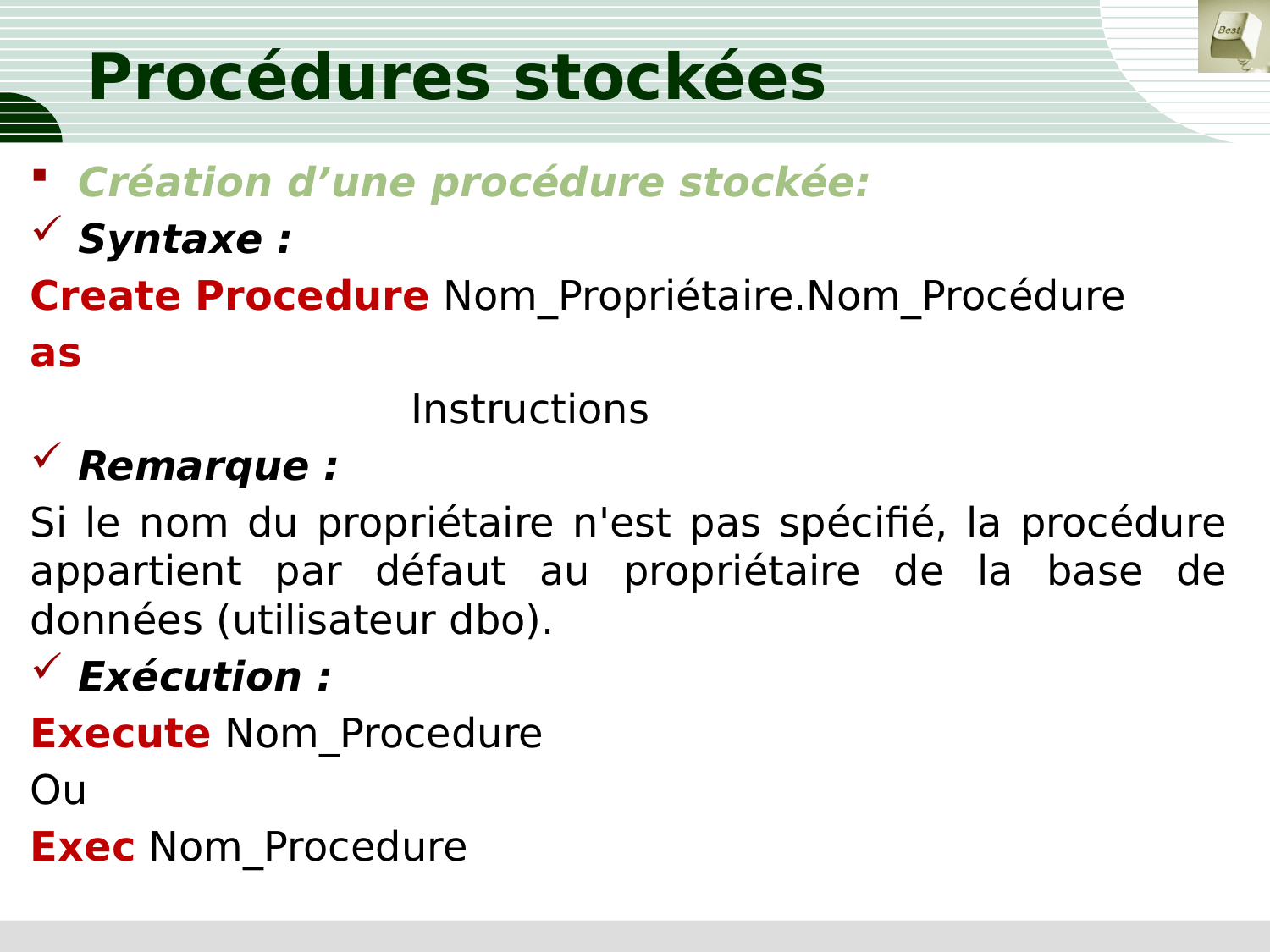

# Procédures stockées
Création d’une procédure stockée:
Syntaxe :
Create Procedure Nom_Propriétaire.Nom_Procédure
as
			Instructions
Remarque :
Si le nom du propriétaire n'est pas spécifié, la procédure appartient par défaut au propriétaire de la base de données (utilisateur dbo).
Exécution :
Execute Nom_Procedure
Ou
Exec Nom_Procedure